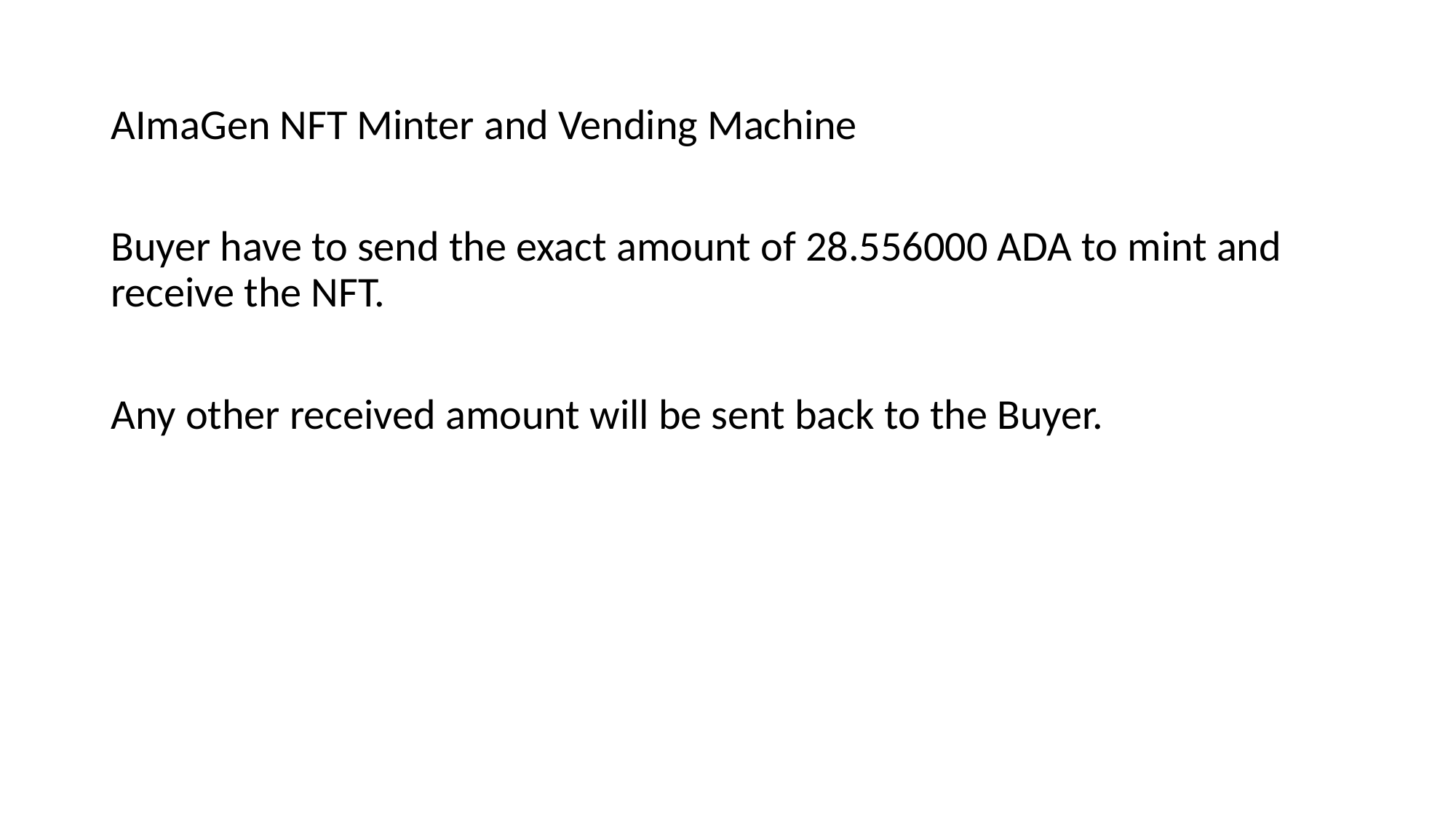

AImaGen NFT Minter and Vending Machine

Buyer have to send the exact amount of 28.556000 ADA to mint and receive the NFT.

Any other received amount will be sent back to the Buyer.